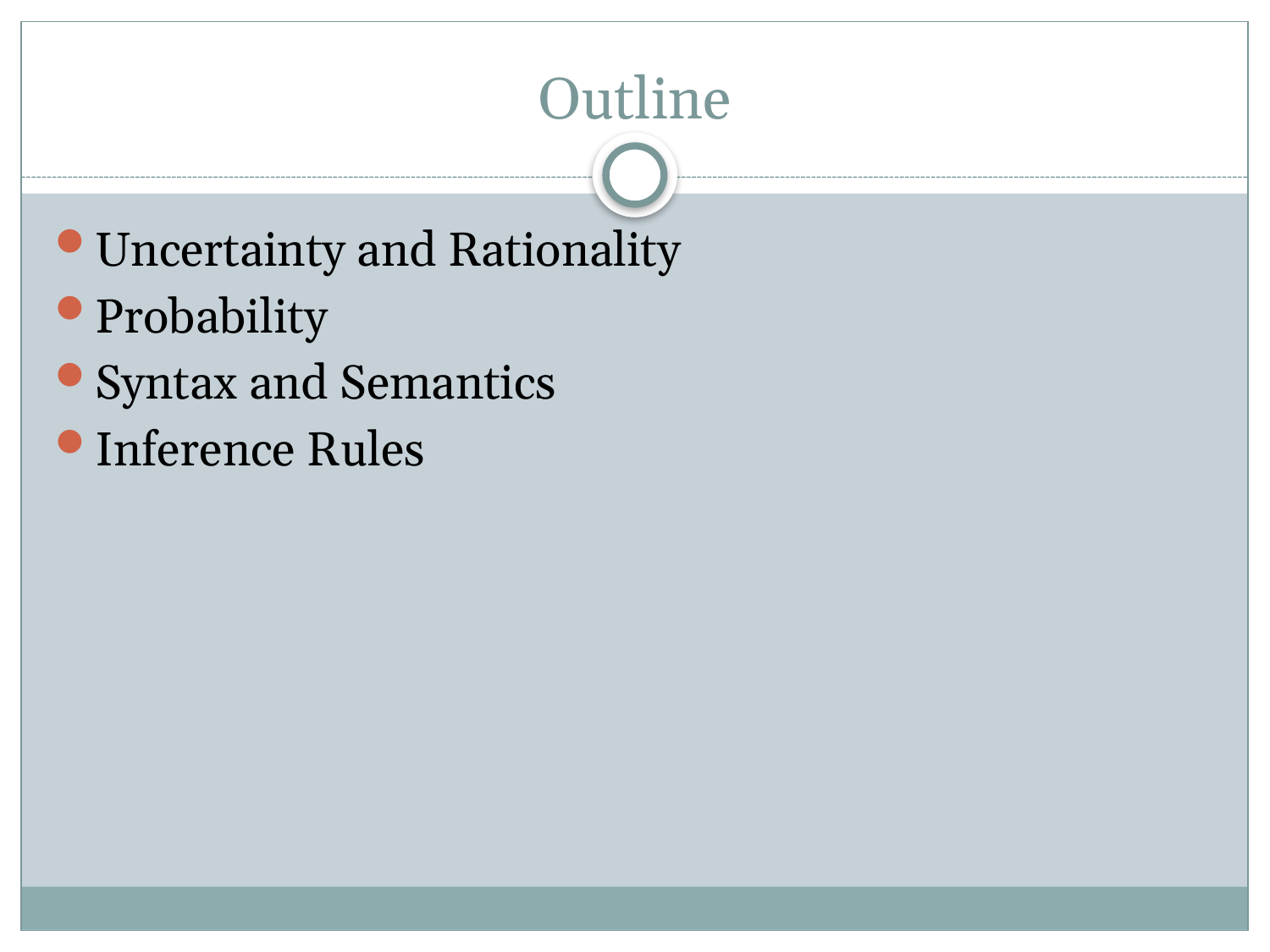

# Outline
Uncertainty and Rationality
Probability
Syntax and Semantics
Inference Rules